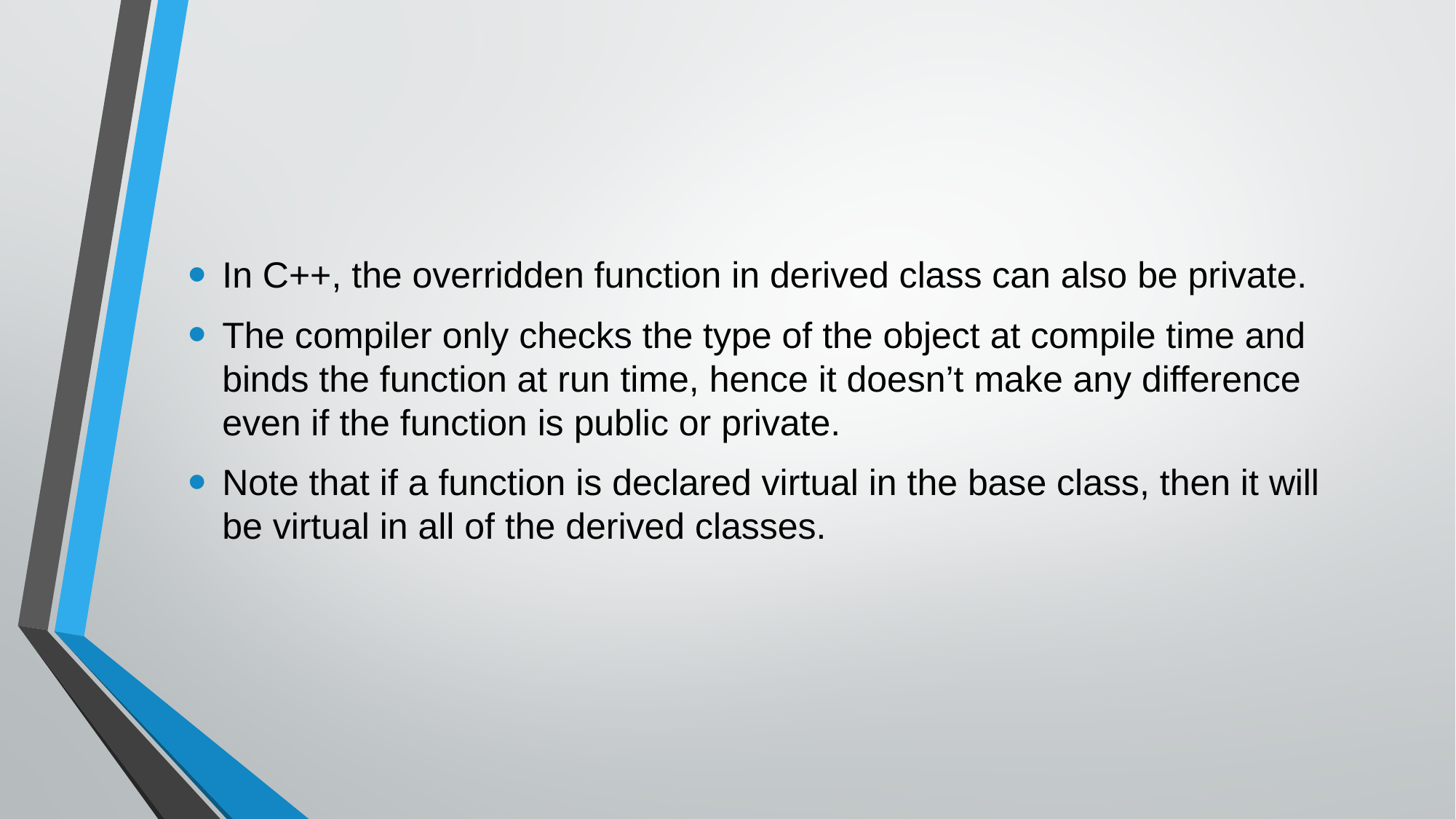

In C++, the overridden function in derived class can also be private.
The compiler only checks the type of the object at compile time and binds the function at run time, hence it doesn’t make any difference even if the function is public or private.
Note that if a function is declared virtual in the base class, then it will be virtual in all of the derived classes.